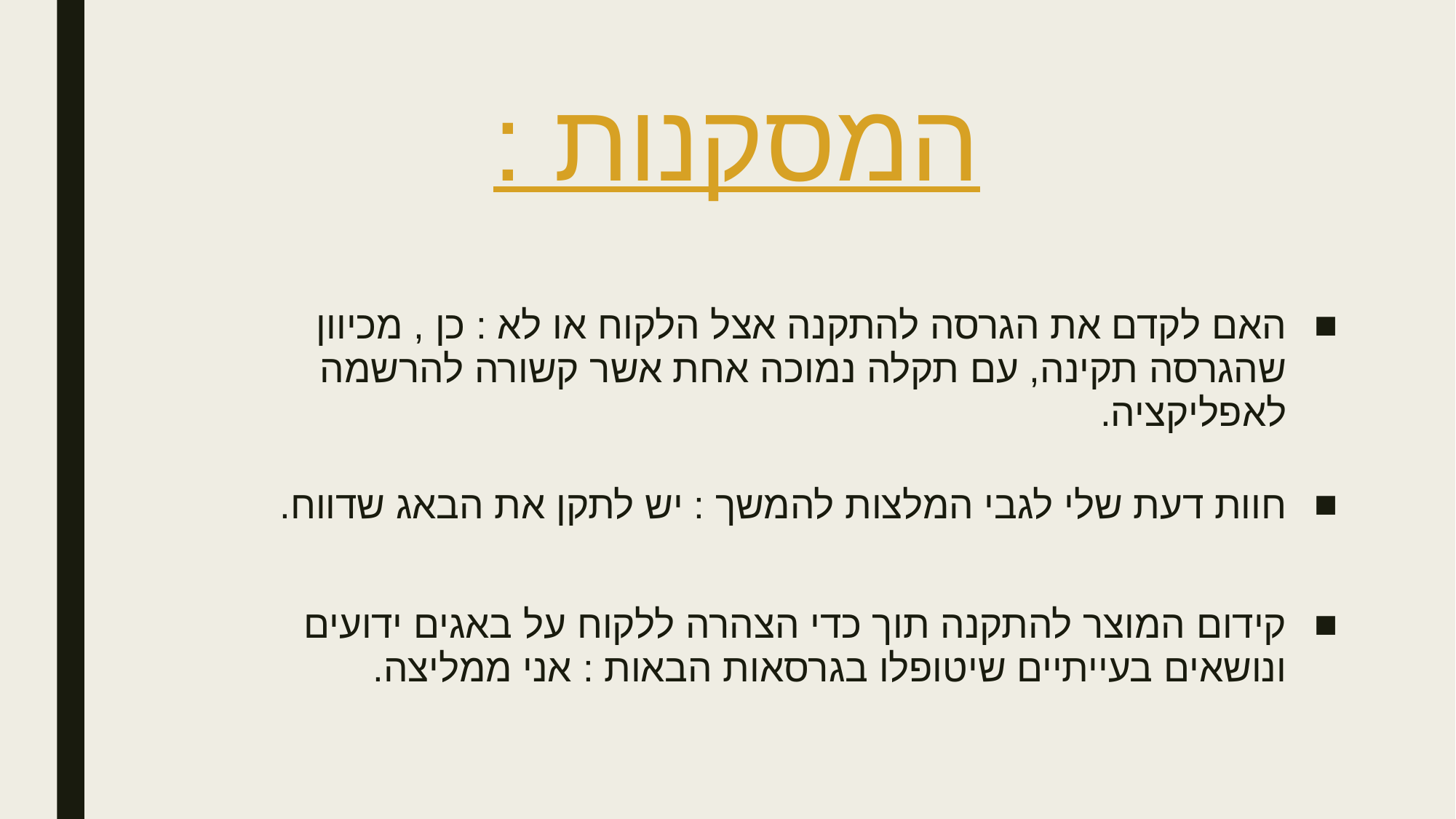

# המסקנות :
האם לקדם את הגרסה להתקנה אצל הלקוח או לא : כן , מכיוון שהגרסה תקינה, עם תקלה נמוכה אחת אשר קשורה להרשמה לאפליקציה.

חוות דעת שלי לגבי המלצות להמשך : יש לתקן את הבאג שדווח.

קידום המוצר להתקנה תוך כדי הצהרה ללקוח על באגים ידועים ונושאים בעייתיים שיטופלו בגרסאות הבאות : אני ממליצה.